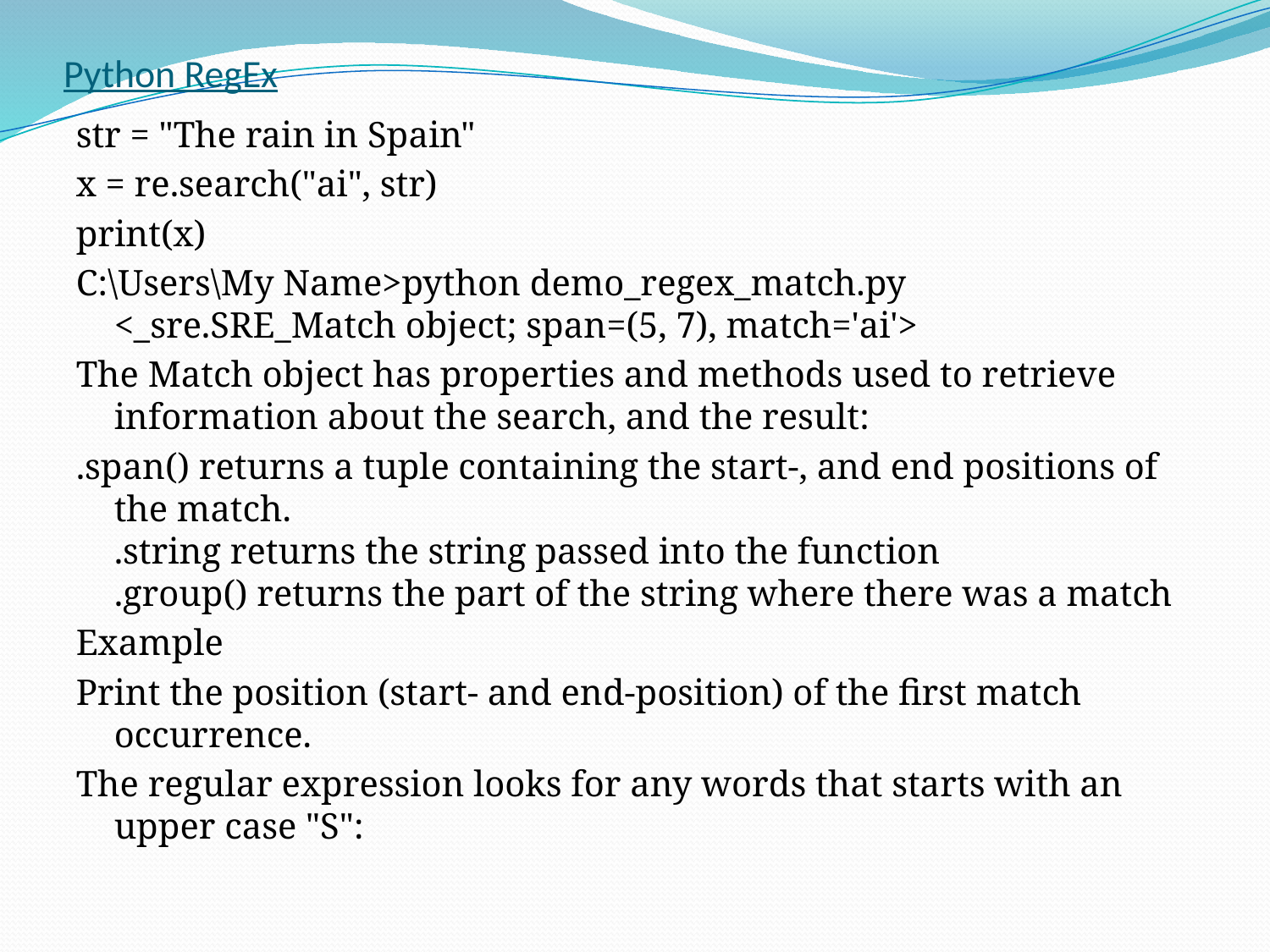

# Python RegEx
str = "The rain in Spain"
x = re.search("ai", str)
print(x)
C:\Users\My Name>python demo_regex_match.py
<_sre.SRE_Match object; span=(5, 7), match='ai'>
The Match object has properties and methods used to retrieve information about the search, and the result:
.span() returns a tuple containing the start-, and end positions of the match.
.string returns the string passed into the function
.group() returns the part of the string where there was a match
Example
Print the position (start- and end-position) of the first match occurrence.
The regular expression looks for any words that starts with an upper case "S":